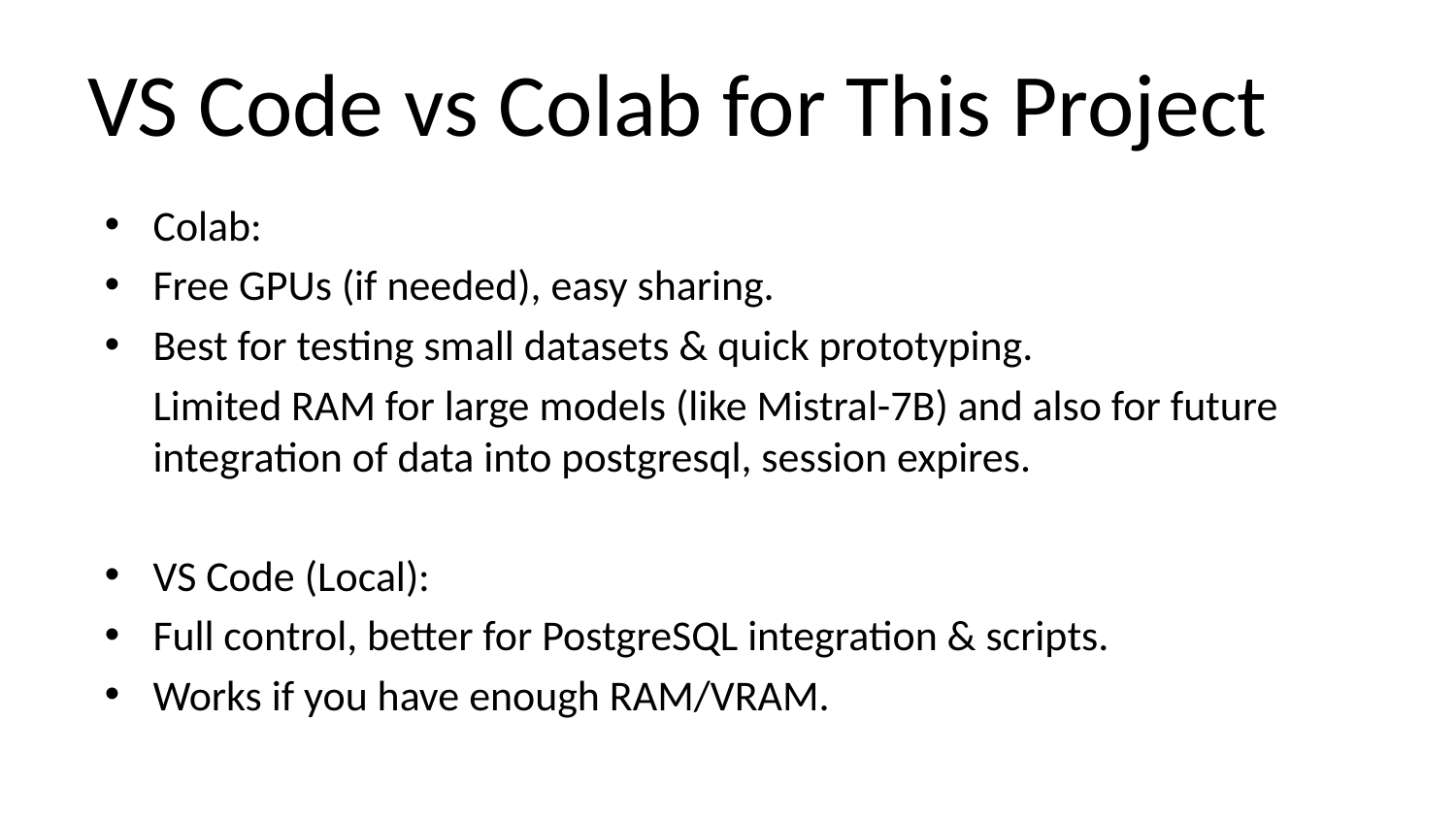

# VS Code vs Colab for This Project
Colab:
Free GPUs (if needed), easy sharing.
Best for testing small datasets & quick prototyping.
Limited RAM for large models (like Mistral-7B) and also for future integration of data into postgresql, session expires.

VS Code (Local):
Full control, better for PostgreSQL integration & scripts.
Works if you have enough RAM/VRAM.